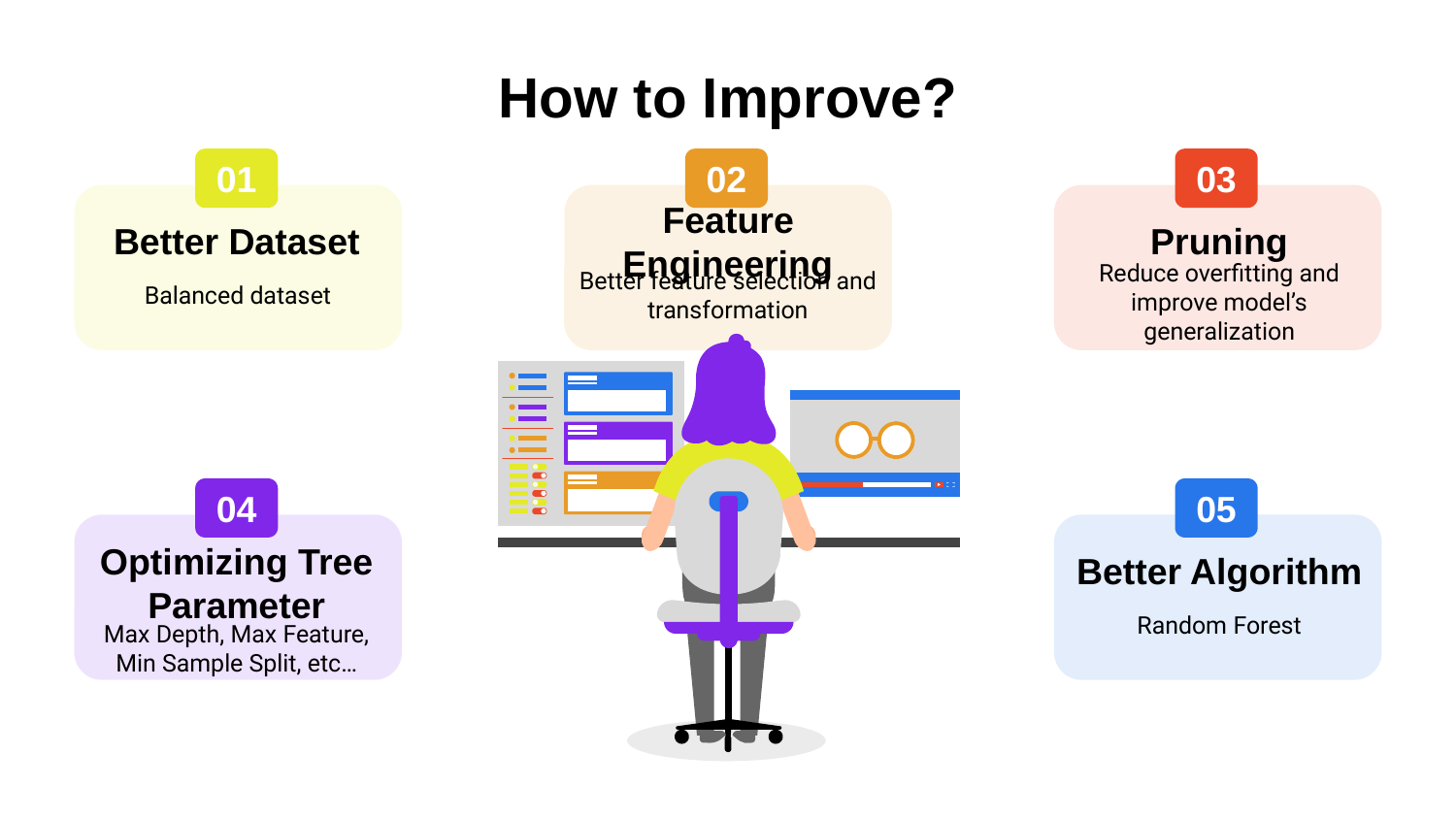

# How to Improve?
01
Better Dataset
Balanced dataset
02
Feature Engineering
Better feature selection and transformation
03
Pruning
Reduce overfitting and improve model’s generalization

04
Optimizing Tree Parameter
Max Depth, Max Feature, Min Sample Split, etc…
05
Better Algorithm
Random Forest